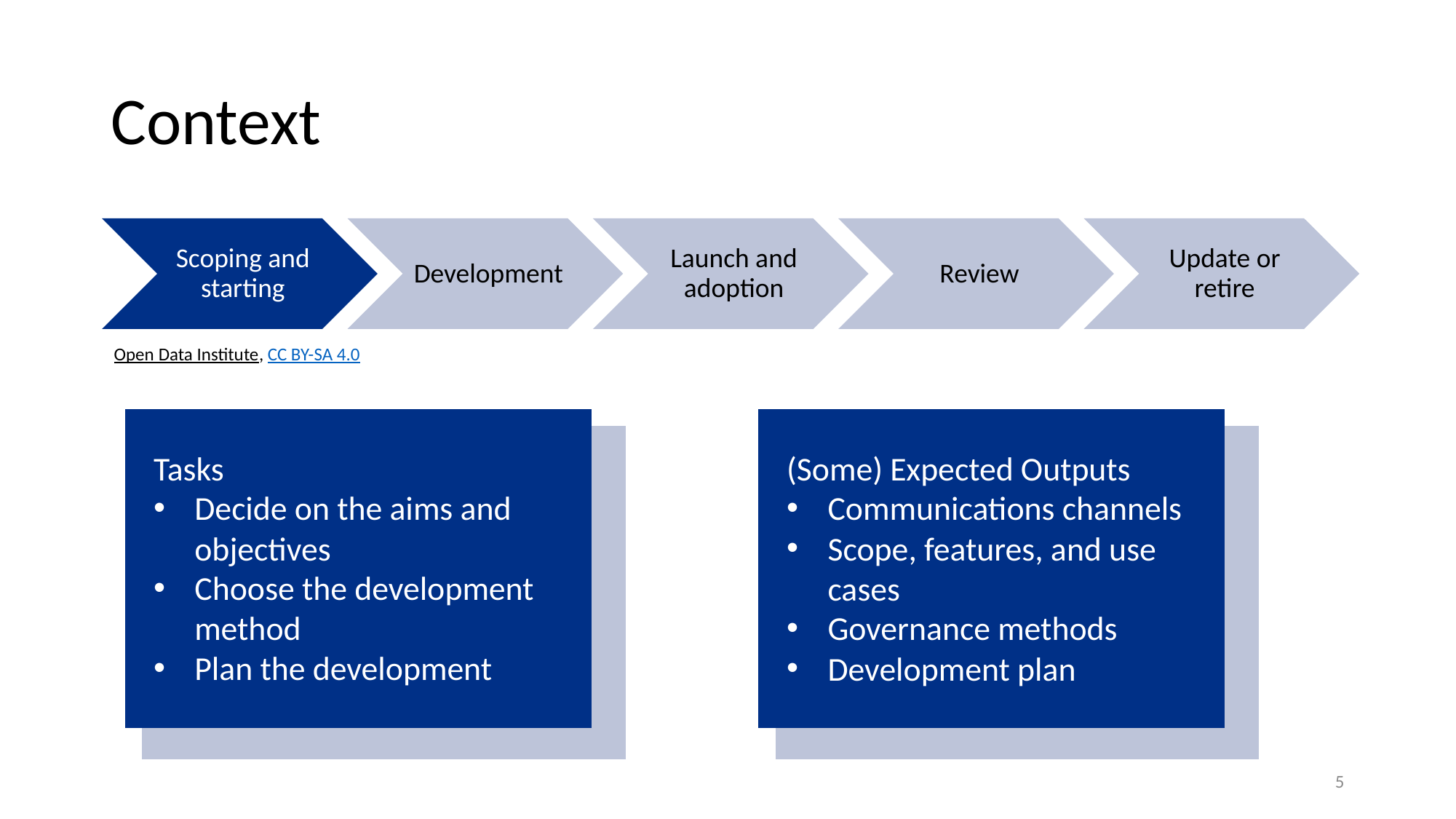

# Context
Scoping and starting
Development
Launch and adoption
Review
Update or retire
Open Data Institute, CC BY-SA 4.0

(Some) Expected Outputs
Communications channels
Scope, features, and use cases
Governance methods
Development plan

Tasks
Decide on the aims and objectives
Choose the development method
Plan the development
5